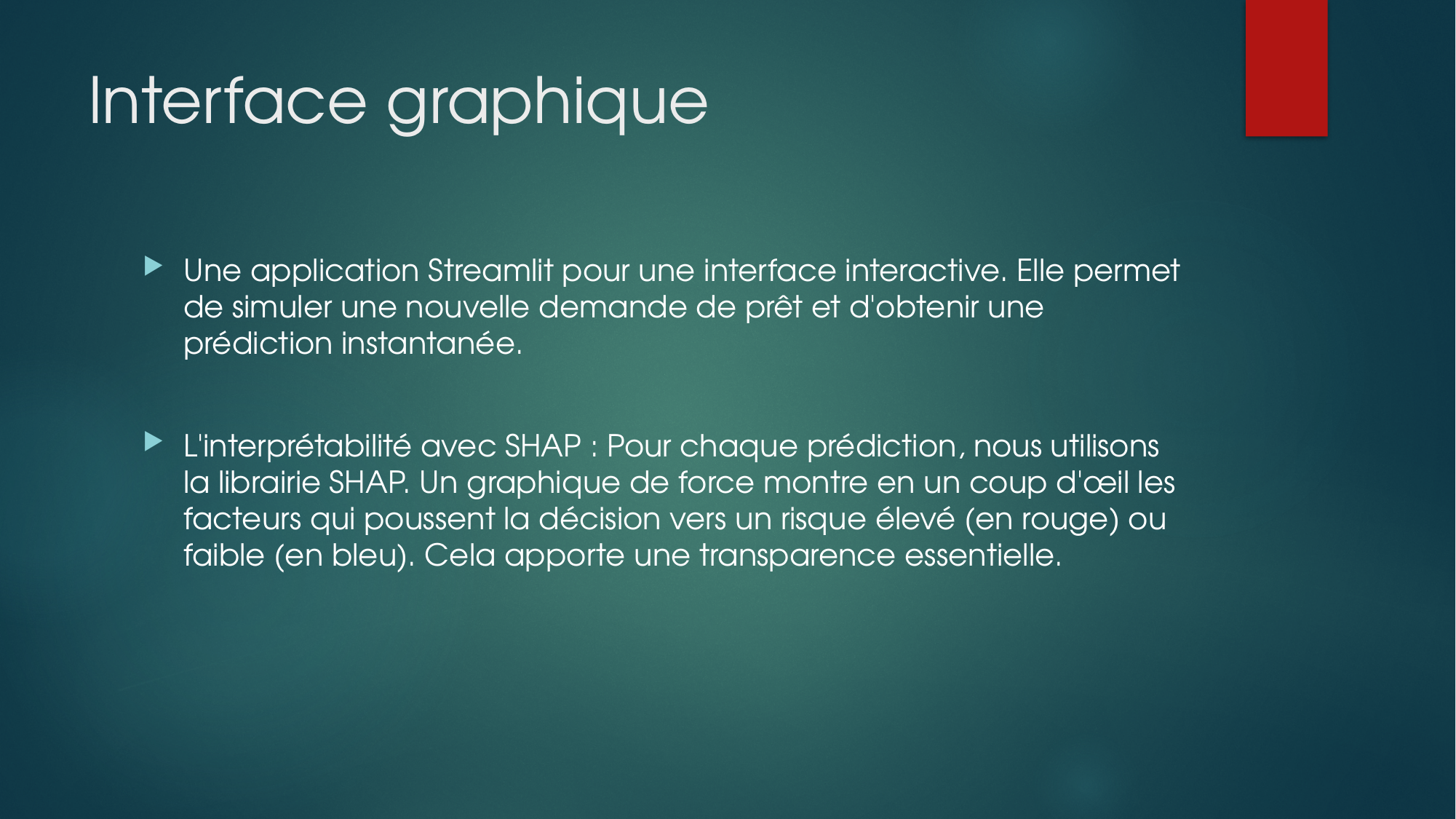

# Interface graphique
Une application Streamlit pour une interface interactive. Elle permet de simuler une nouvelle demande de prêt et d'obtenir une prédiction instantanée.

L'interprétabilité avec SHAP : Pour chaque prédiction, nous utilisons la librairie SHAP. Un graphique de force montre en un coup d'œil les facteurs qui poussent la décision vers un risque élevé (en rouge) ou faible (en bleu). Cela apporte une transparence essentielle.